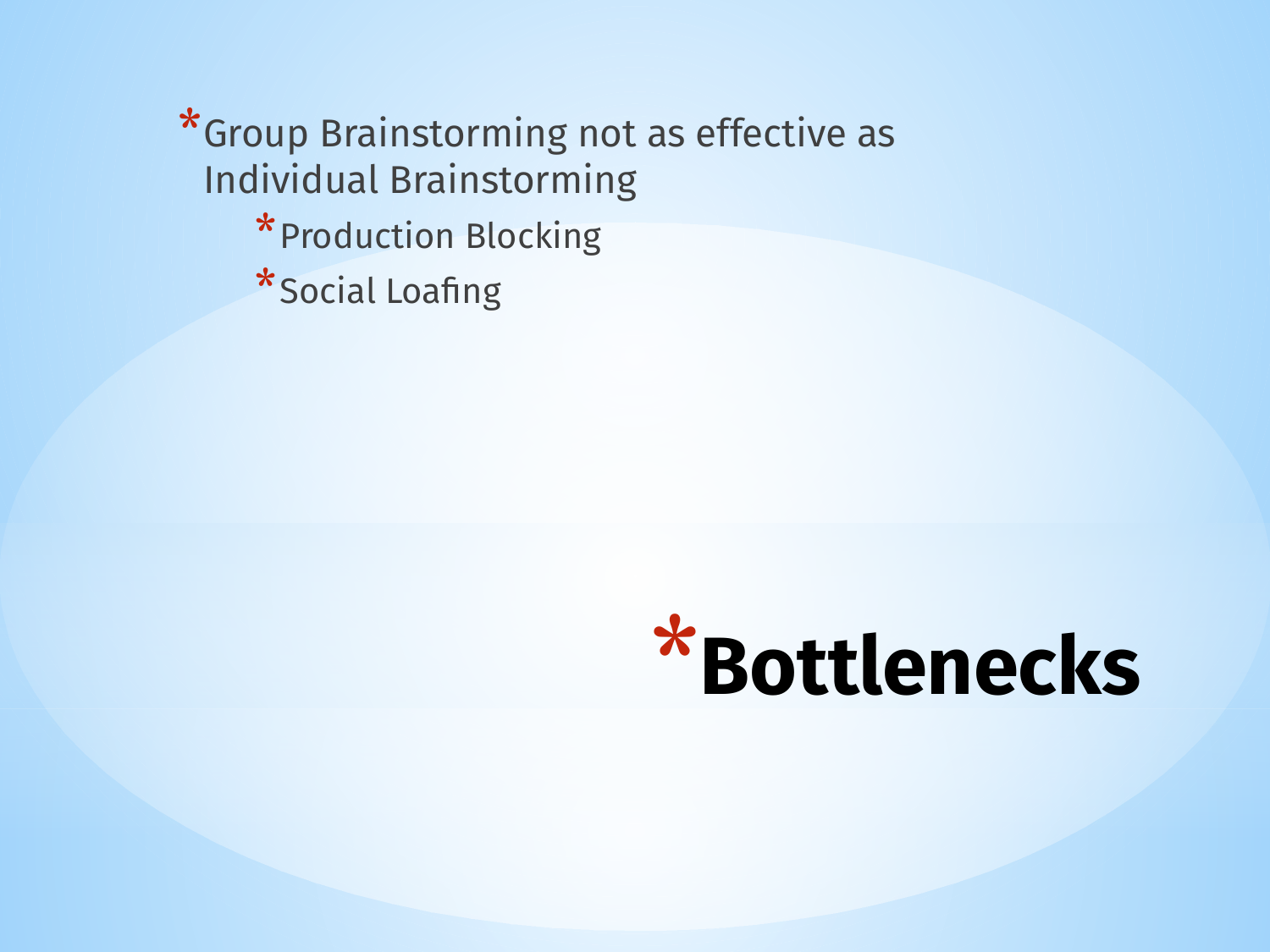

Group Brainstorming not as effective as Individual Brainstorming
Production Blocking
Social Loafing
# Bottlenecks